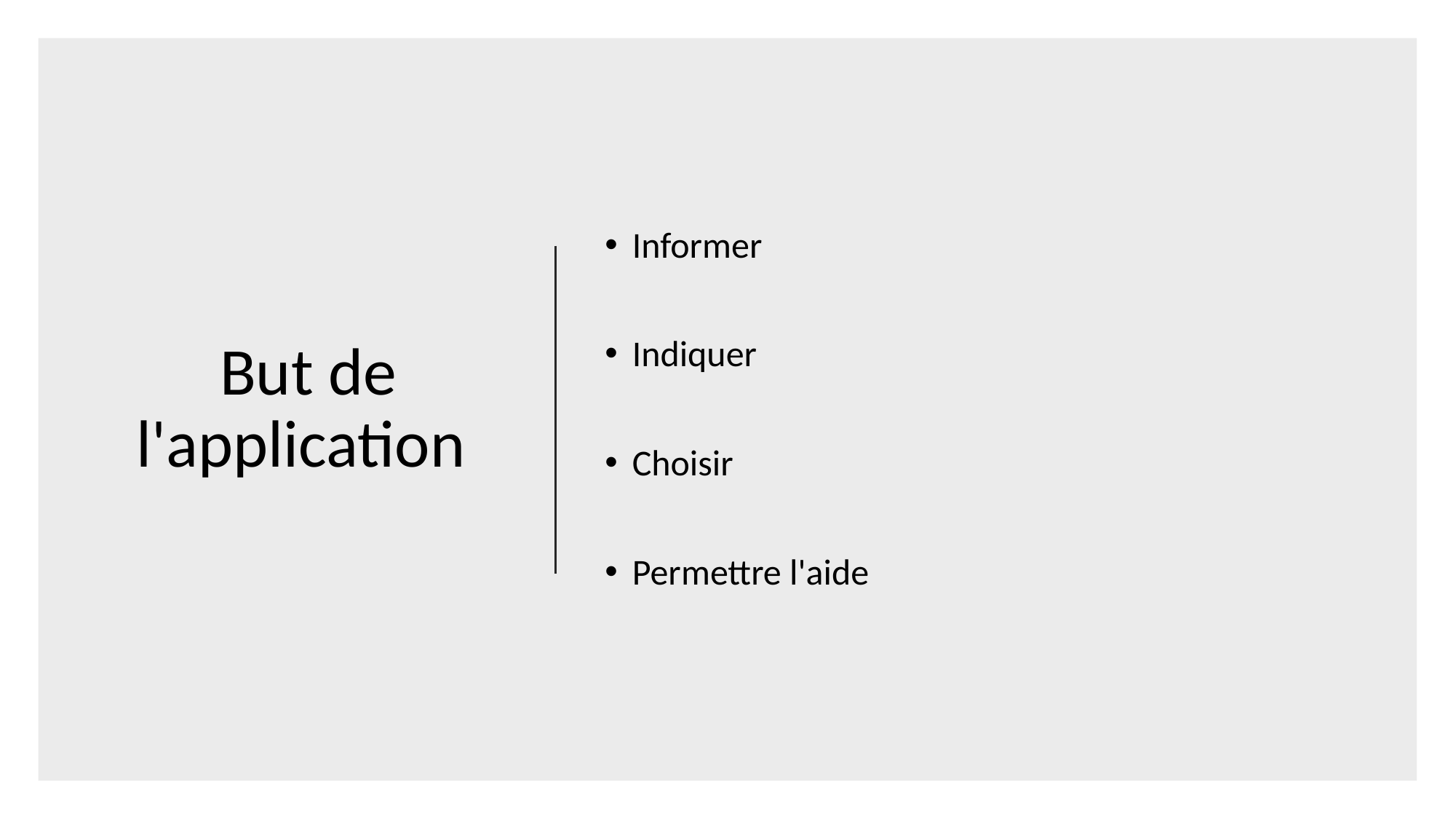

# But de l'application
Informer

Indiquer

Choisir

Permettre l'aide